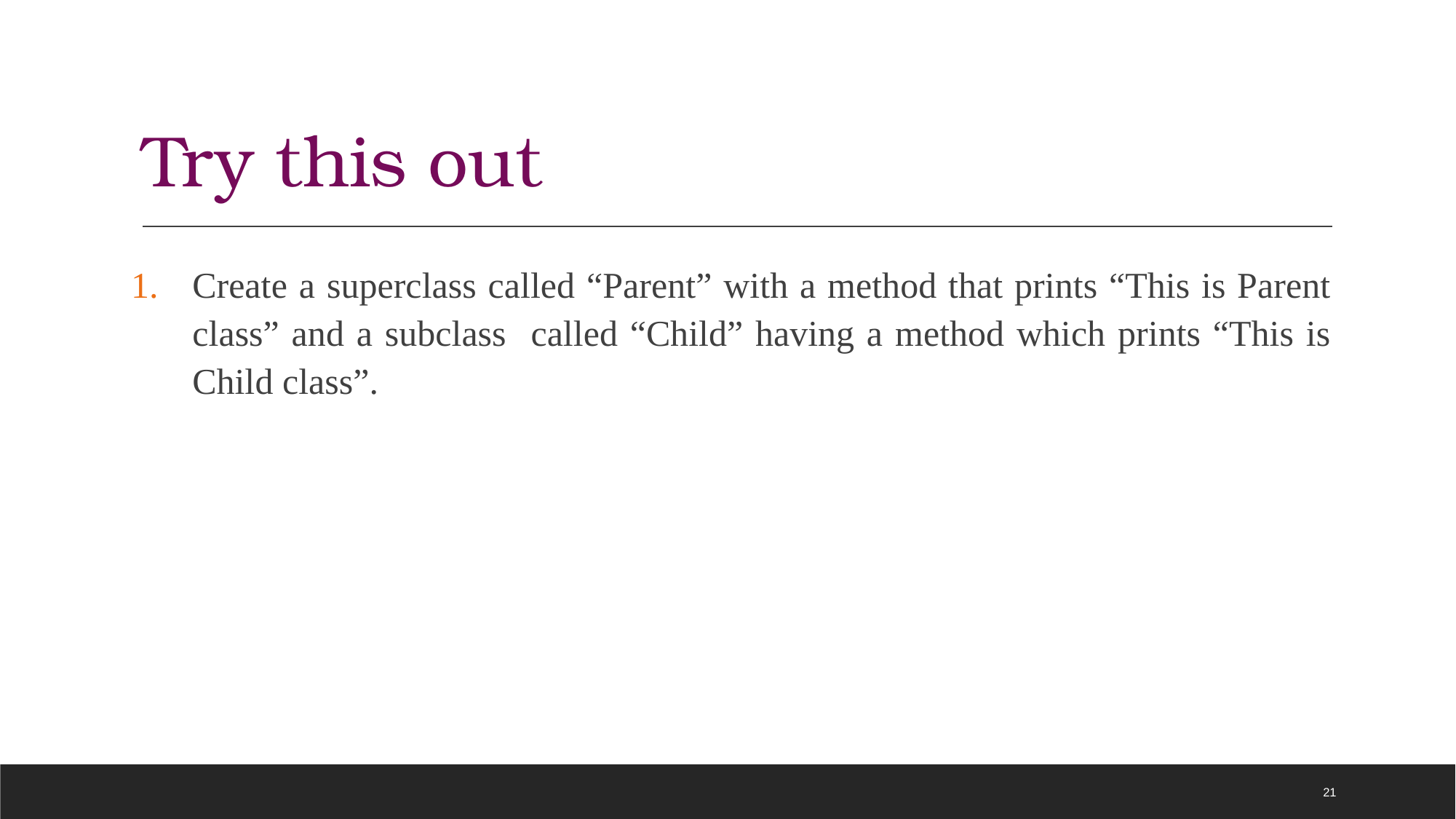

# Try this out
Create a superclass called “Parent” with a method that prints “This is Parent class” and a subclass  called “Child” having a method which prints “This is Child class”.

21